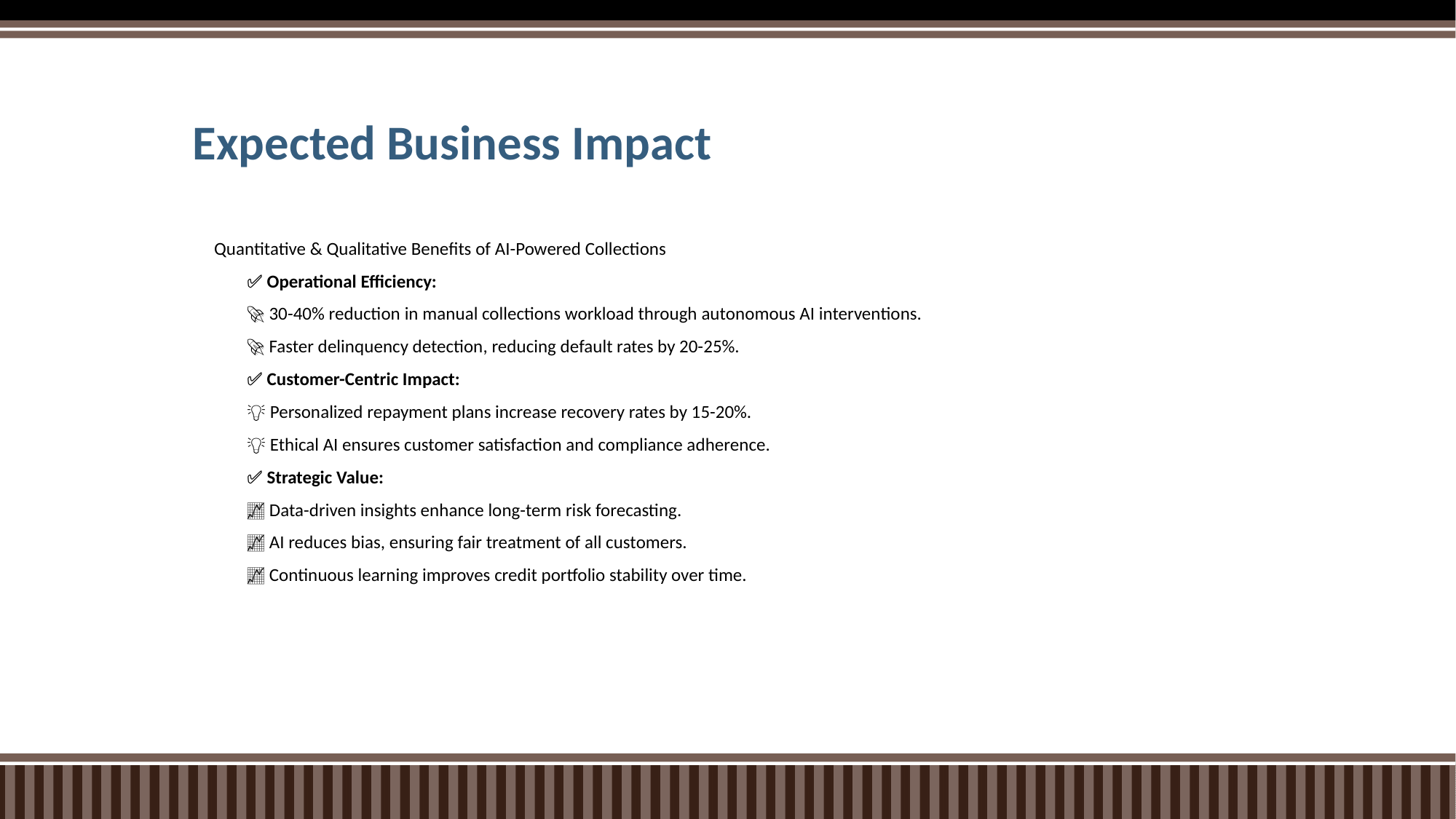

# Expected Business Impact
Quantitative & Qualitative Benefits of AI-Powered Collections
✅ Operational Efficiency:
🚀 30-40% reduction in manual collections workload through autonomous AI interventions.
🚀 Faster delinquency detection, reducing default rates by 20-25%.
✅ Customer-Centric Impact:
💡 Personalized repayment plans increase recovery rates by 15-20%.
💡 Ethical AI ensures customer satisfaction and compliance adherence.
✅ Strategic Value:
📈 Data-driven insights enhance long-term risk forecasting.
📈 AI reduces bias, ensuring fair treatment of all customers.
📈 Continuous learning improves credit portfolio stability over time.